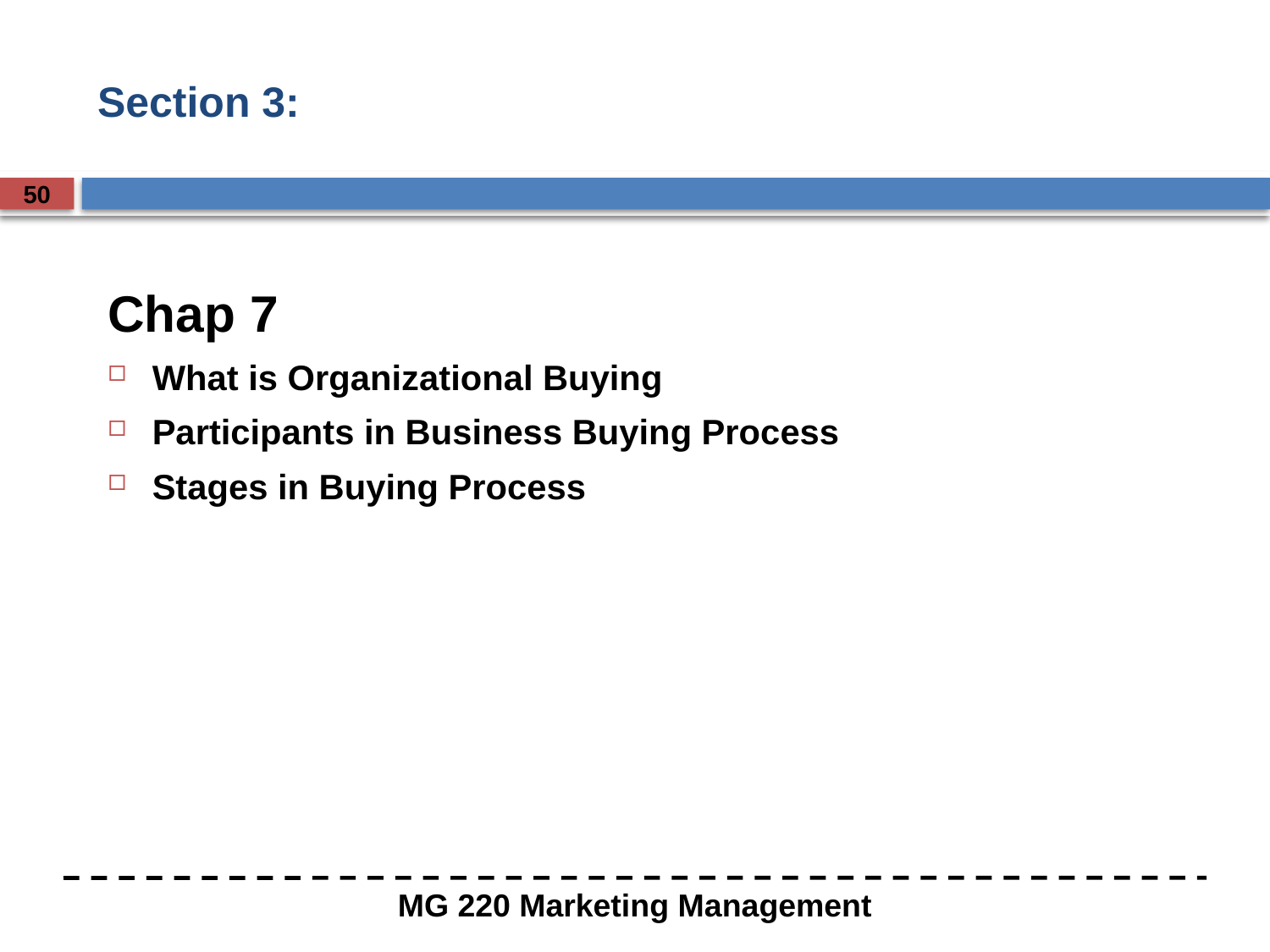

# Section 3:
50
Chap 7
What is Organizational Buying
Participants in Business Buying Process
Stages in Buying Process
MG 220 Marketing Management